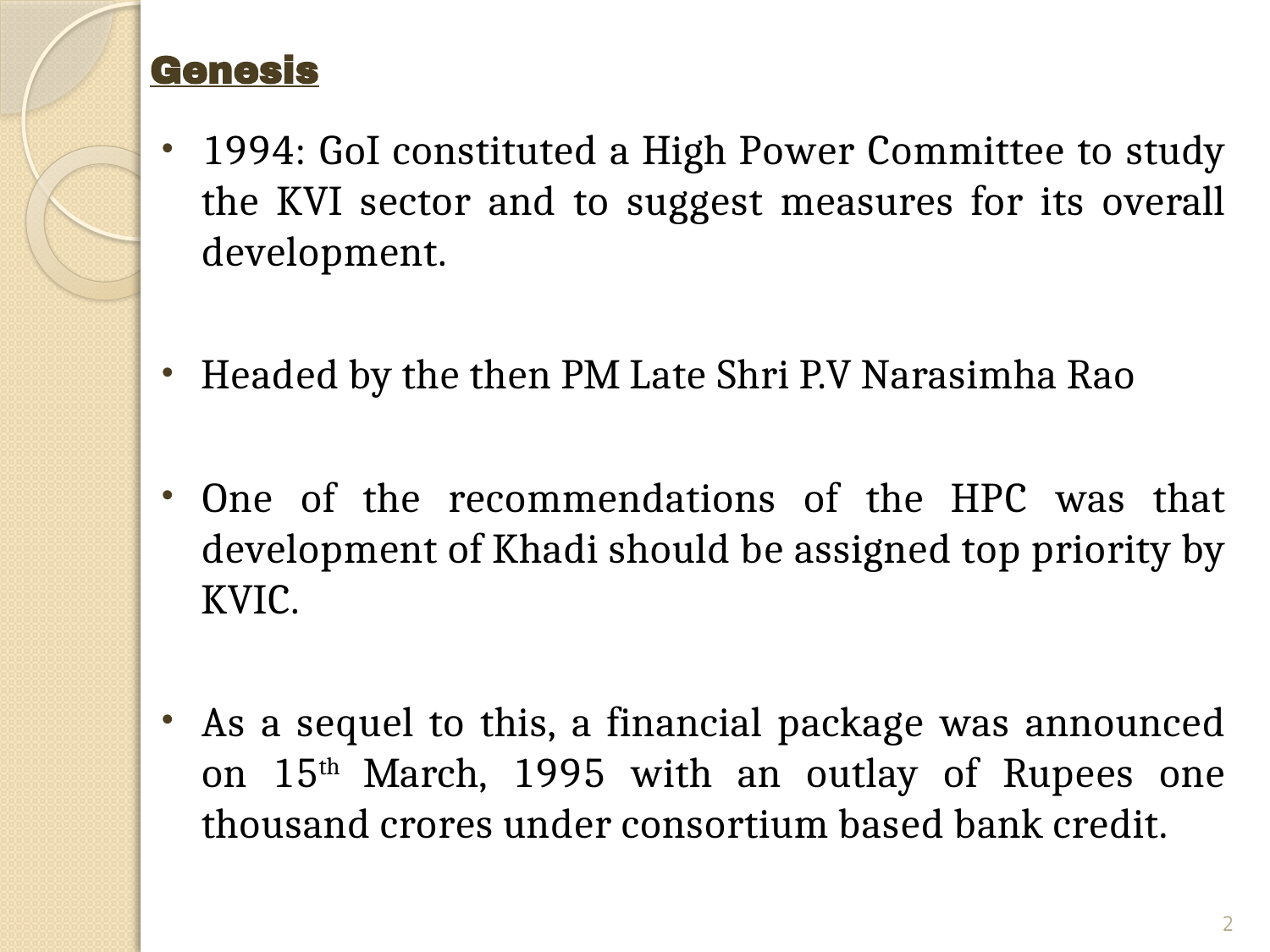

# Genesis
1994: GoI constituted a High Power Committee to study the KVI sector and to suggest measures for its overall development.

Headed by the then PM Late Shri P.V Narasimha Rao

One of the recommendations of the HPC was that development of Khadi should be assigned top priority by KVIC.

As a sequel to this, a financial package was announced on 15th March, 1995 with an outlay of Rupees one thousand crores under consortium based bank credit.
2